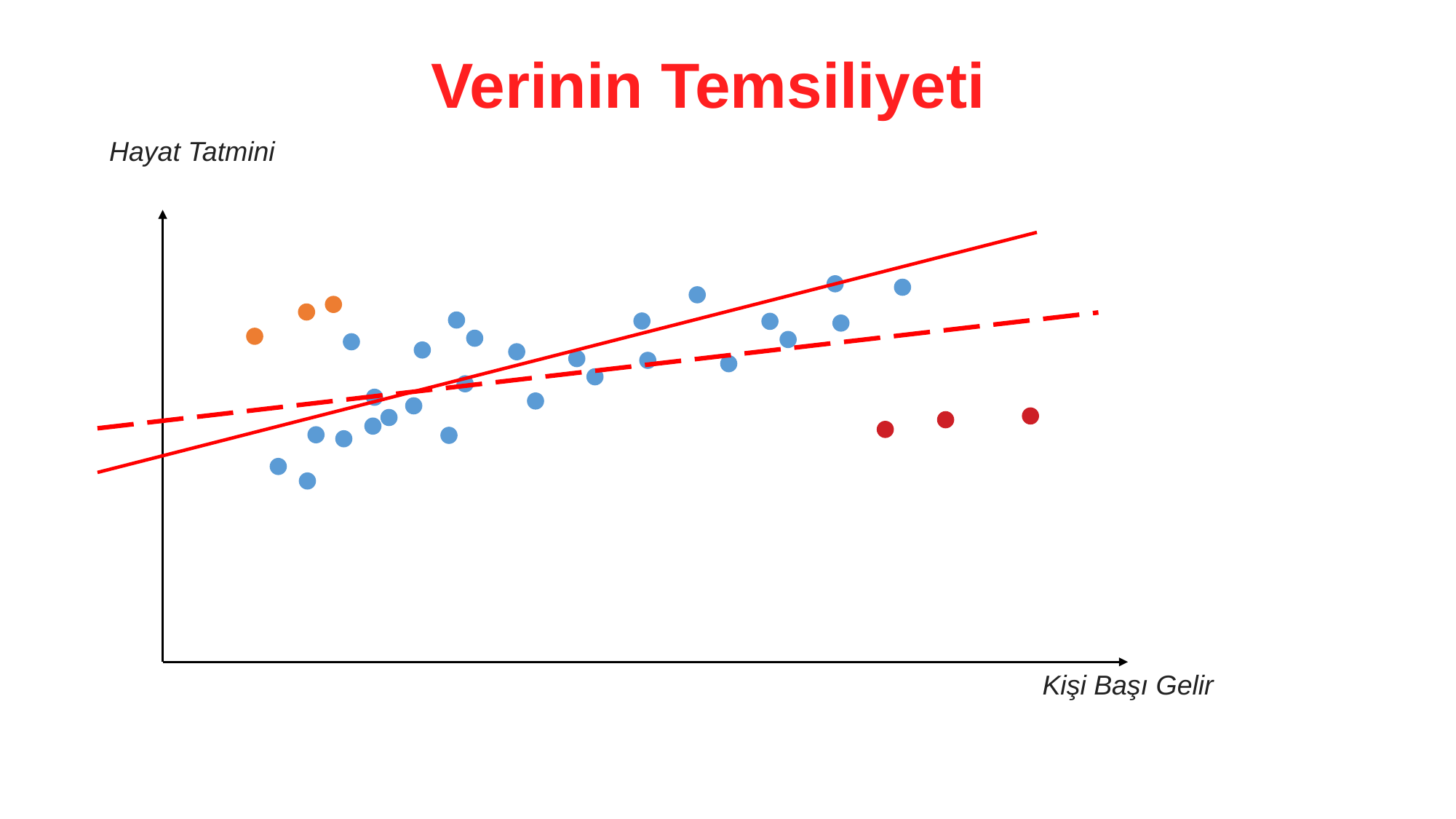

Verinin Temsiliyeti
Hayat Tatmini

Kişi Başı Gelir